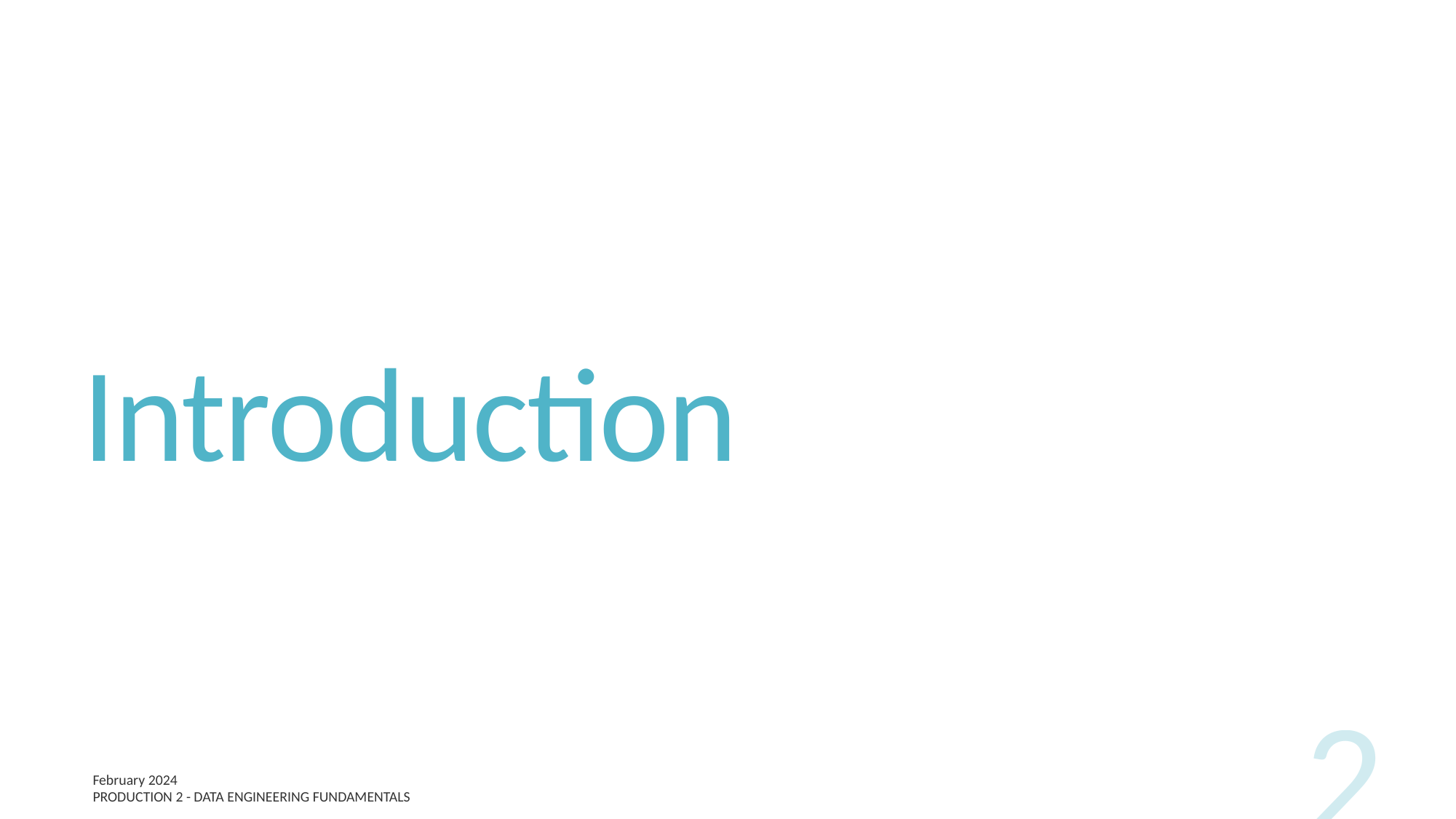

# Introduction
2
February 2024
Production 2 - Data Engineering Fundamentals